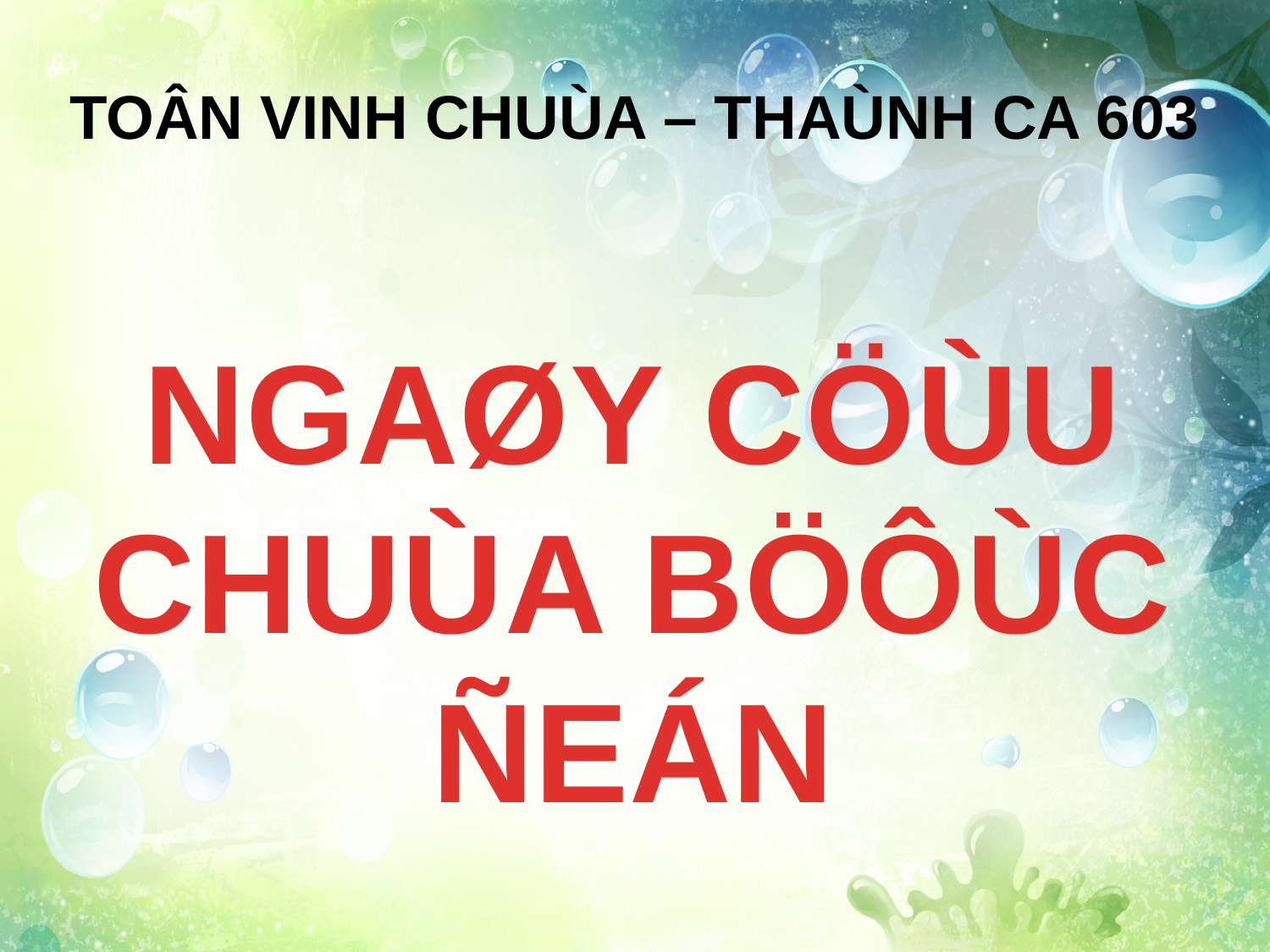

TOÂN VINH CHUÙA – THAÙNH CA 603
NGAØY CÖÙU CHUÙA BÖÔÙC ÑEÁN